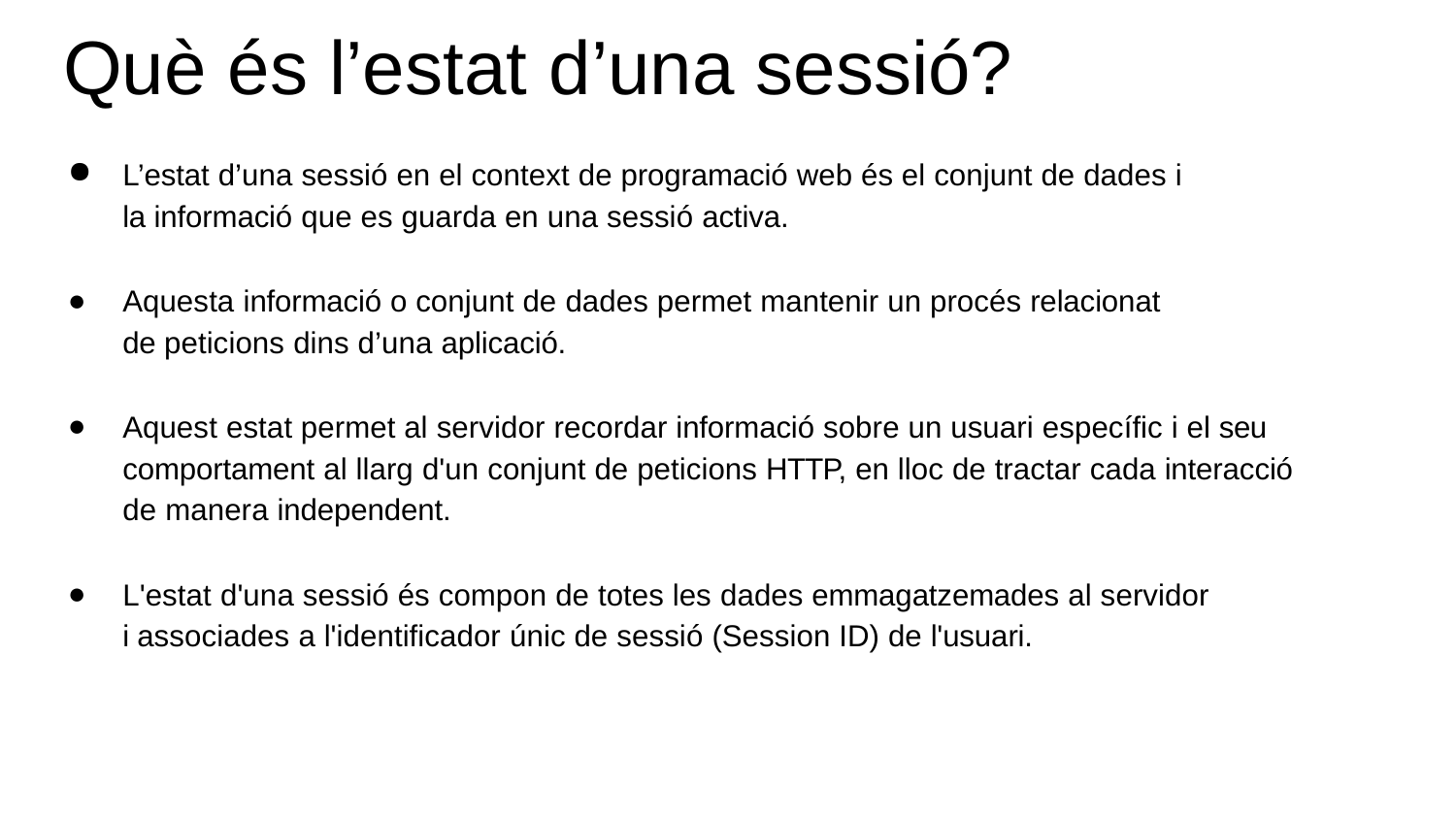

# Què és l’estat d’una sessió?
L’estat d’una sessió en el context de programació web és el conjunt de dades i la informació que es guarda en una sessió activa.

Aquesta informació o conjunt de dades permet mantenir un procés relacionat de peticions dins d’una aplicació.

Aquest estat permet al servidor recordar informació sobre un usuari específic i el seu comportament al llarg d'un conjunt de peticions HTTP, en lloc de tractar cada interacció de manera independent.

L'estat d'una sessió és compon de totes les dades emmagatzemades al servidor i associades a l'identificador únic de sessió (Session ID) de l'usuari.